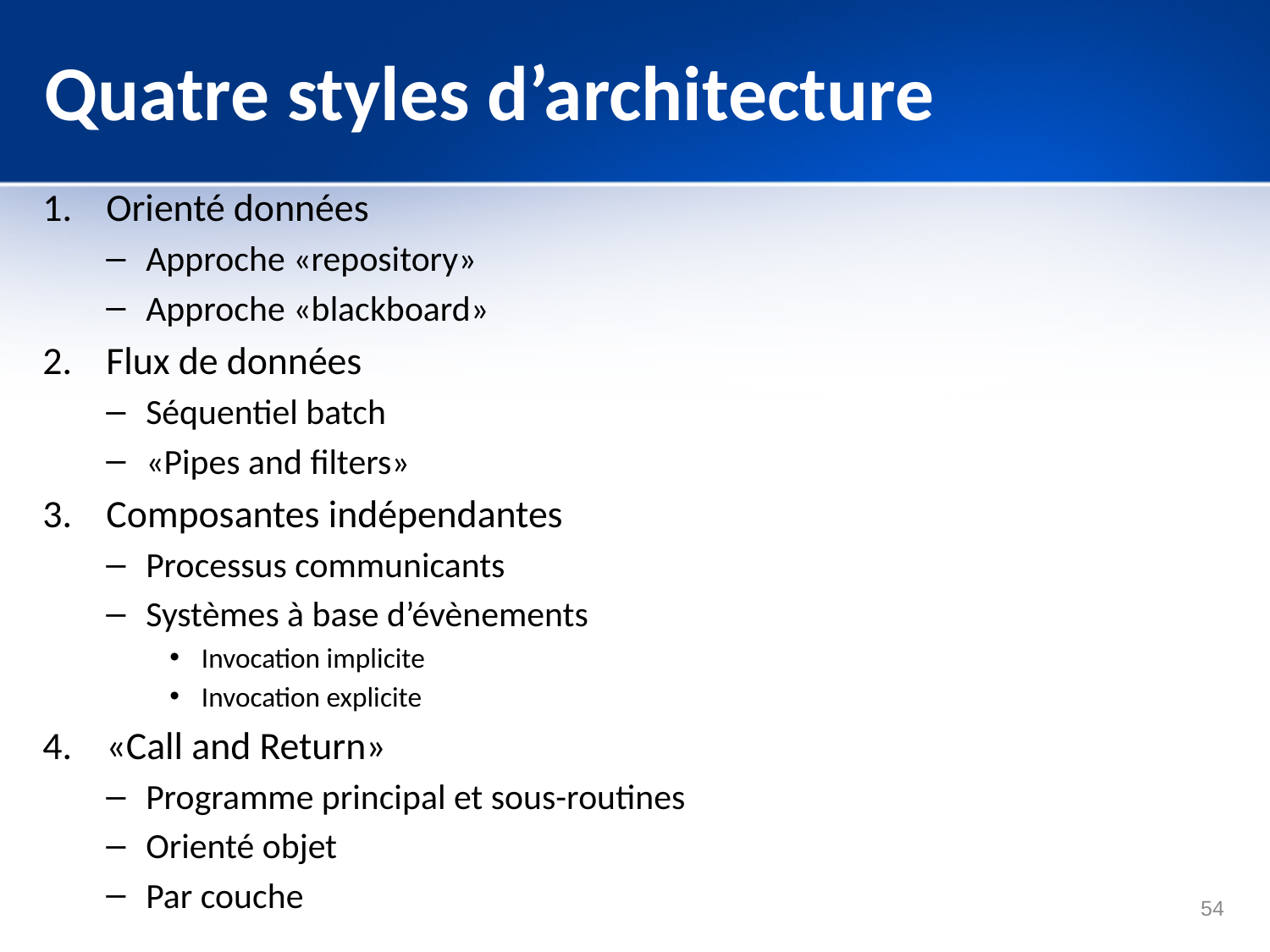

# Quatre styles d’architecture
Orienté données
Approche «repository»
Approche «blackboard»
Flux de données
Séquentiel batch
«Pipes and filters»
Composantes indépendantes
Processus communicants
Systèmes à base d’évènements
Invocation implicite
Invocation explicite
«Call and Return»
Programme principal et sous-routines
Orienté objet
Par couche
54